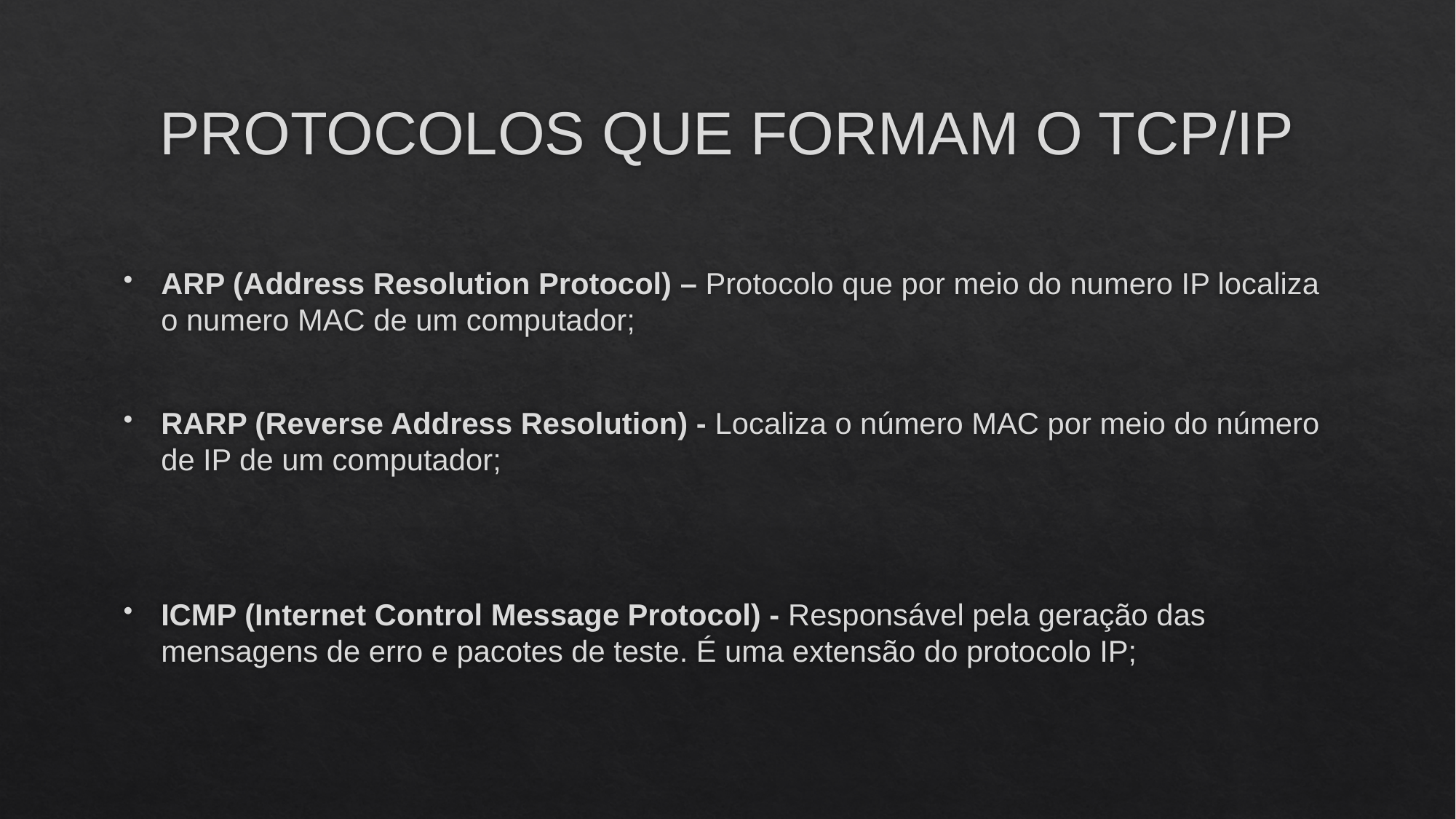

# PROTOCOLOS QUE FORMAM O TCP/IP

ARP (Address Resolution Protocol) – Protocolo que por meio do numero IP localiza o numero MAC de um computador;

RARP (Reverse Address Resolution) - Localiza o número MAC por meio do número de IP de um computador;

ICMP (Internet Control Message Protocol) - Responsável pela geração das mensagens de erro e pacotes de teste. É uma extensão do protocolo IP;